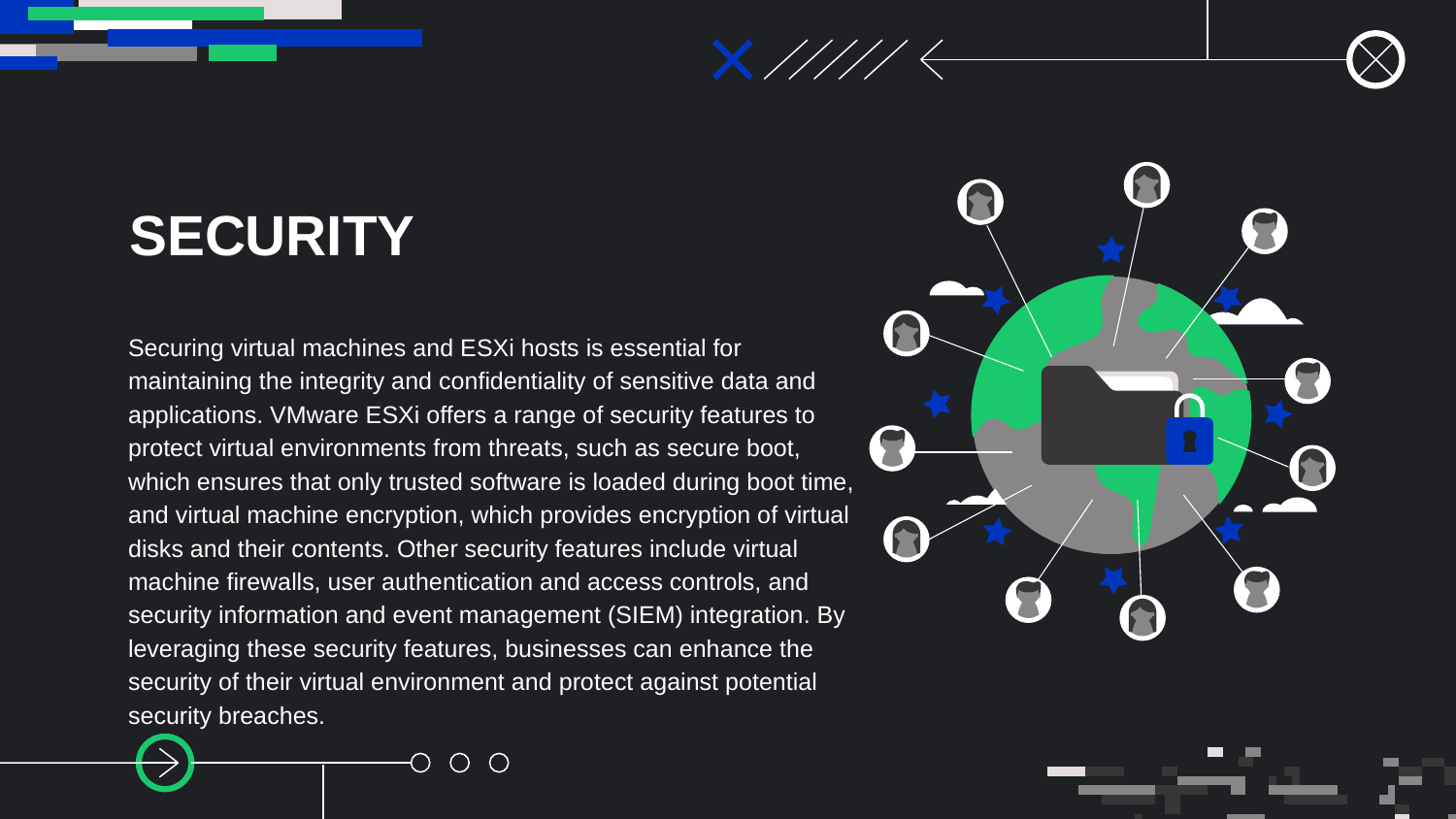

# SECURITY

Securing virtual machines and ESXi hosts is essential for maintaining the integrity and confidentiality of sensitive data and applications. VMware ESXi offers a range of security features to protect virtual environments from threats, such as secure boot, which ensures that only trusted software is loaded during boot time, and virtual machine encryption, which provides encryption of virtual disks and their contents. Other security features include virtual machine firewalls, user authentication and access controls, and security information and event management (SIEM) integration. By leveraging these security features, businesses can enhance the security of their virtual environment and protect against potential security breaches.